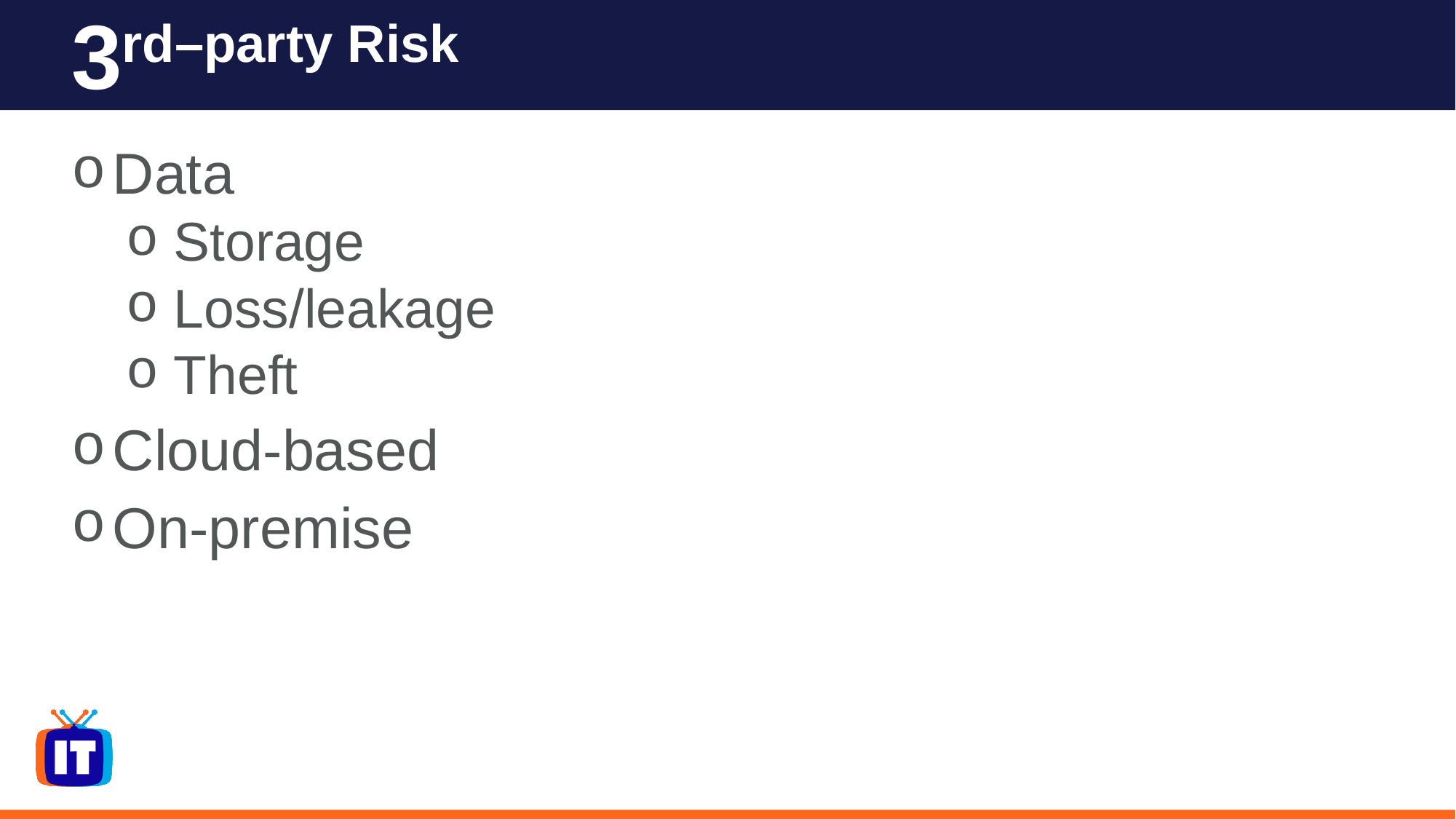

# 3rd–party Risk

Data
 Storage
 Loss/leakage
 Theft
Cloud-based
On-premise